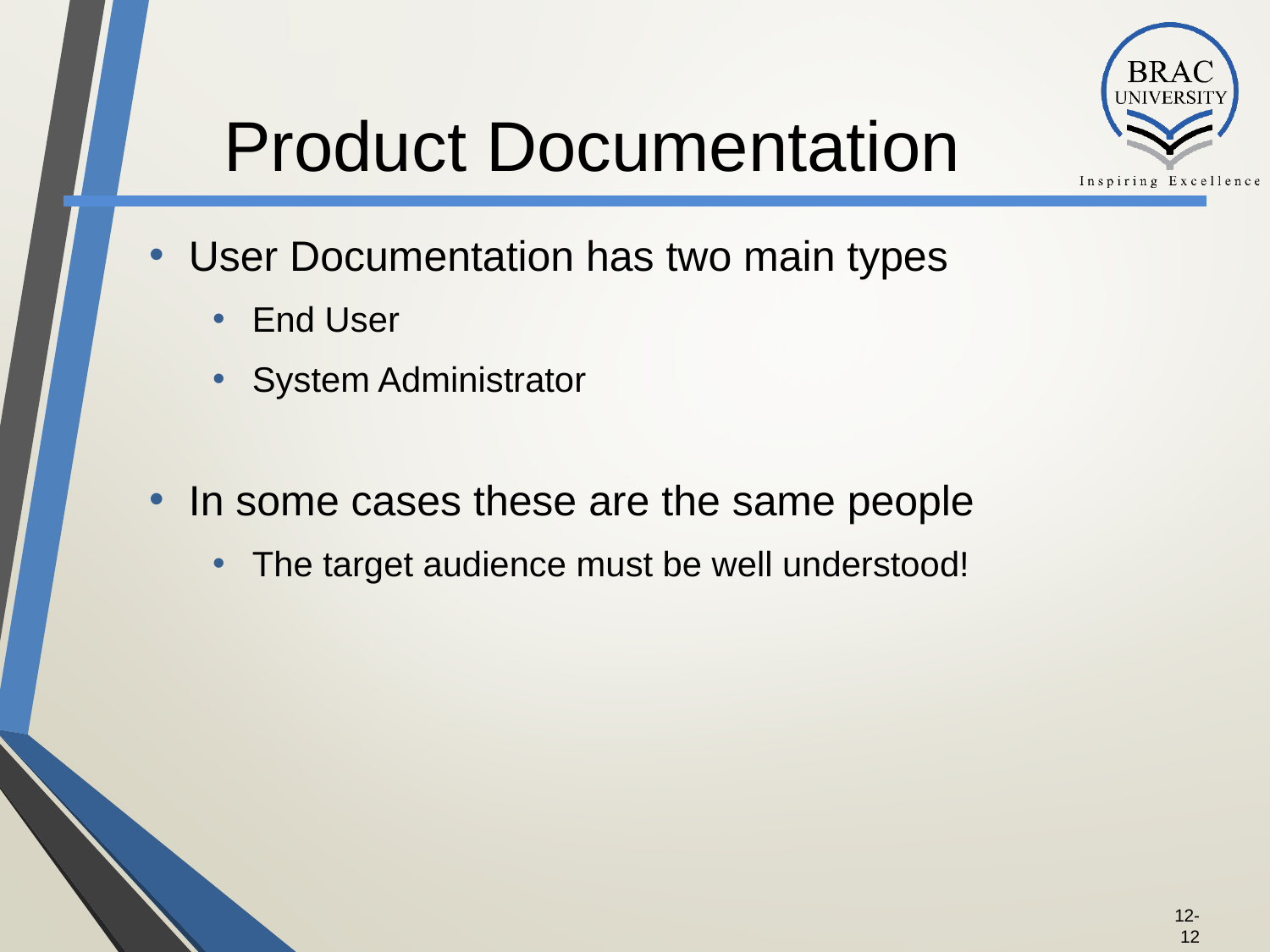

# Product Documentation
User Documentation has two main types
End User
System Administrator

In some cases these are the same people
The target audience must be well understood!
12-12